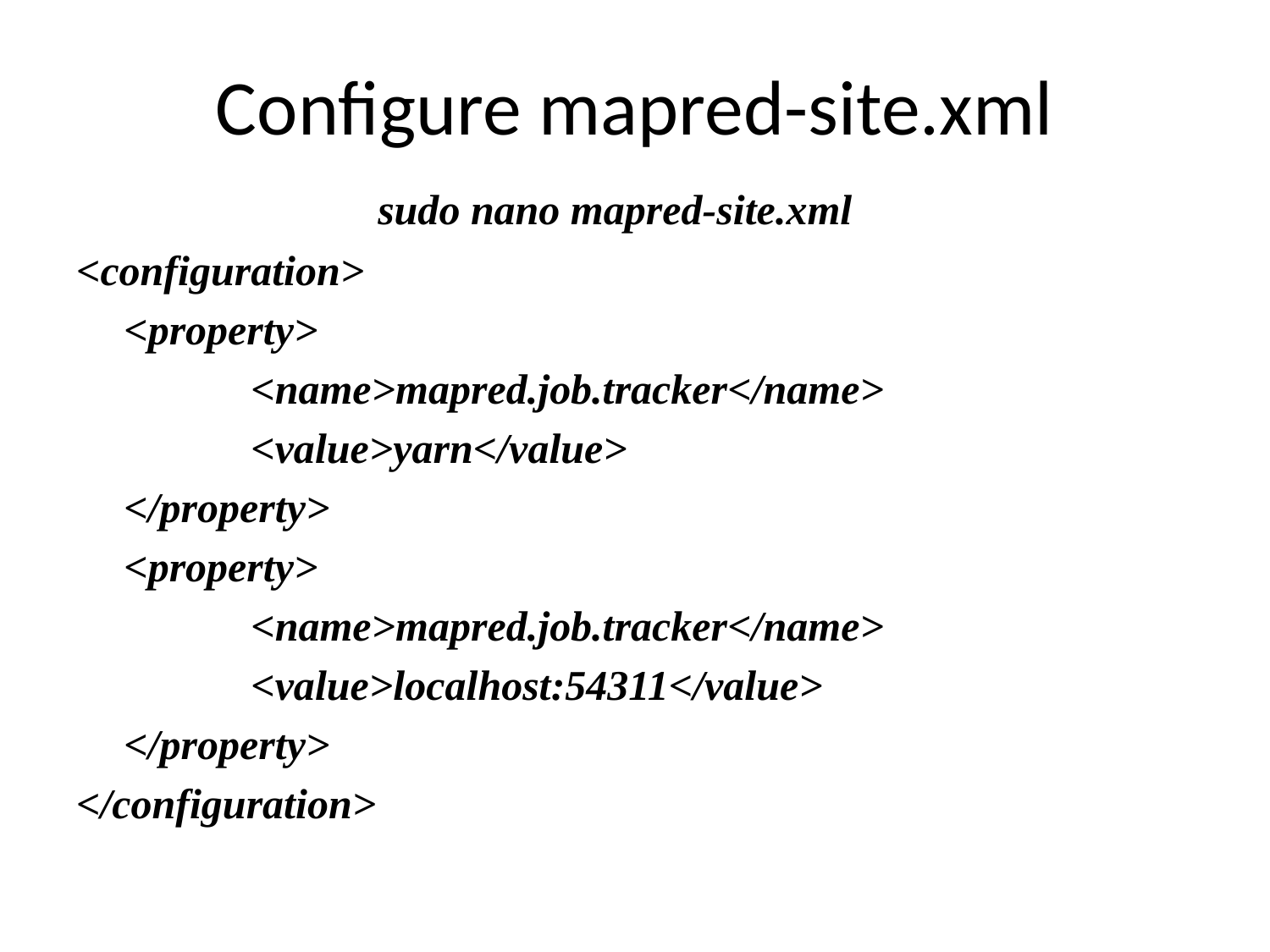

# Configure mapred-site.xml
			sudo nano mapred-site.xml
<configuration>
	<property>
		<name>mapred.job.tracker</name>
		<value>yarn</value>
	</property>
	<property>
		<name>mapred.job.tracker</name>
		<value>localhost:54311</value>
	</property>
</configuration>